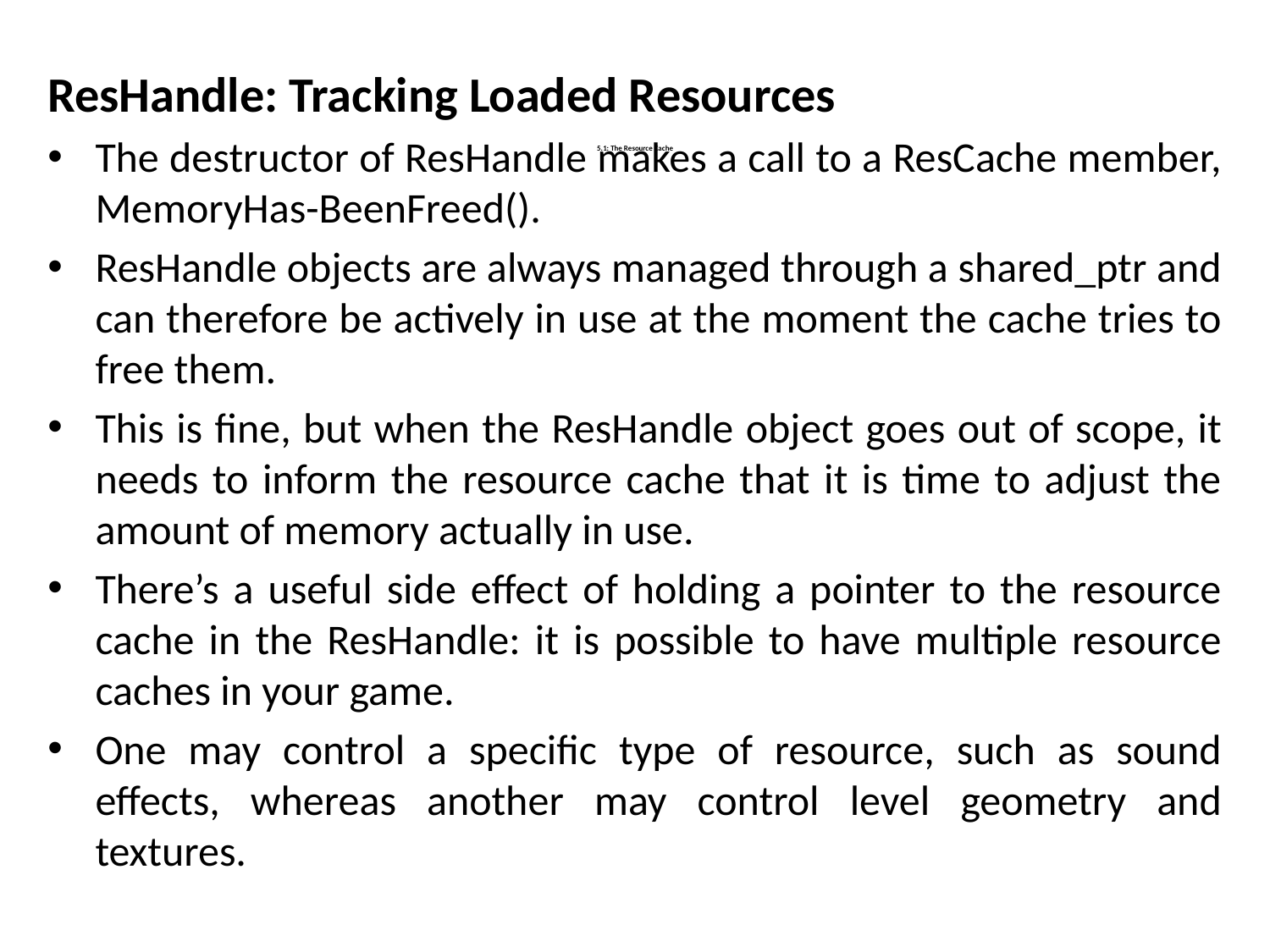

ResHandle: Tracking Loaded Resources
The destructor of ResHandle makes a call to a ResCache member, MemoryHas-BeenFreed().
ResHandle objects are always managed through a shared_ptr and can therefore be actively in use at the moment the cache tries to free them.
This is fine, but when the ResHandle object goes out of scope, it needs to inform the resource cache that it is time to adjust the amount of memory actually in use.
There’s a useful side effect of holding a pointer to the resource cache in the ResHandle: it is possible to have multiple resource caches in your game.
One may control a specific type of resource, such as sound effects, whereas another may control level geometry and textures.
# 5.1: The Resource Cache